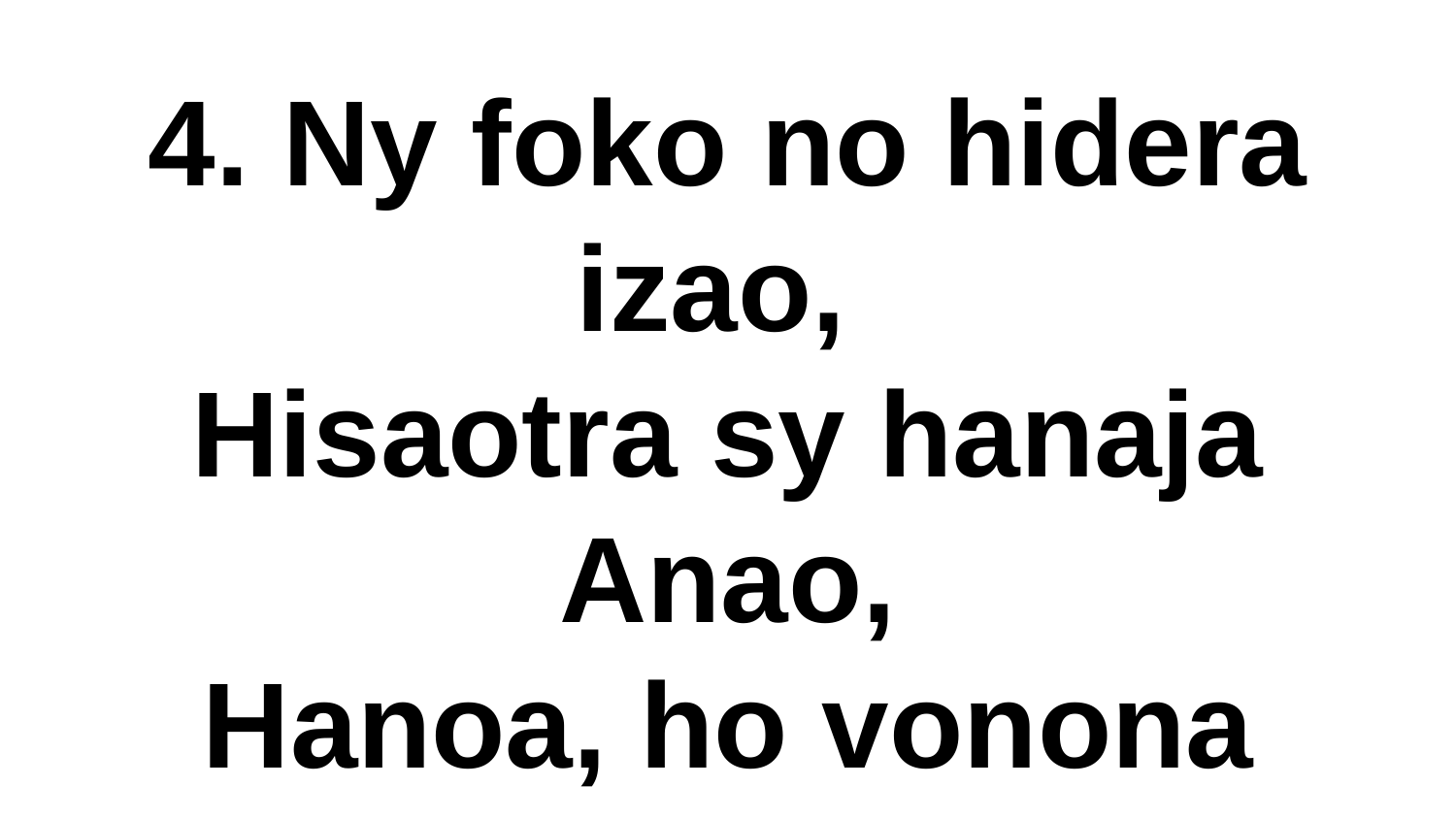

4. Ny foko no hidera izao,
Hisaotra sy hanaja Anao,
Hanoa, ho vonona hanao
Ny sitrakao rehetra.